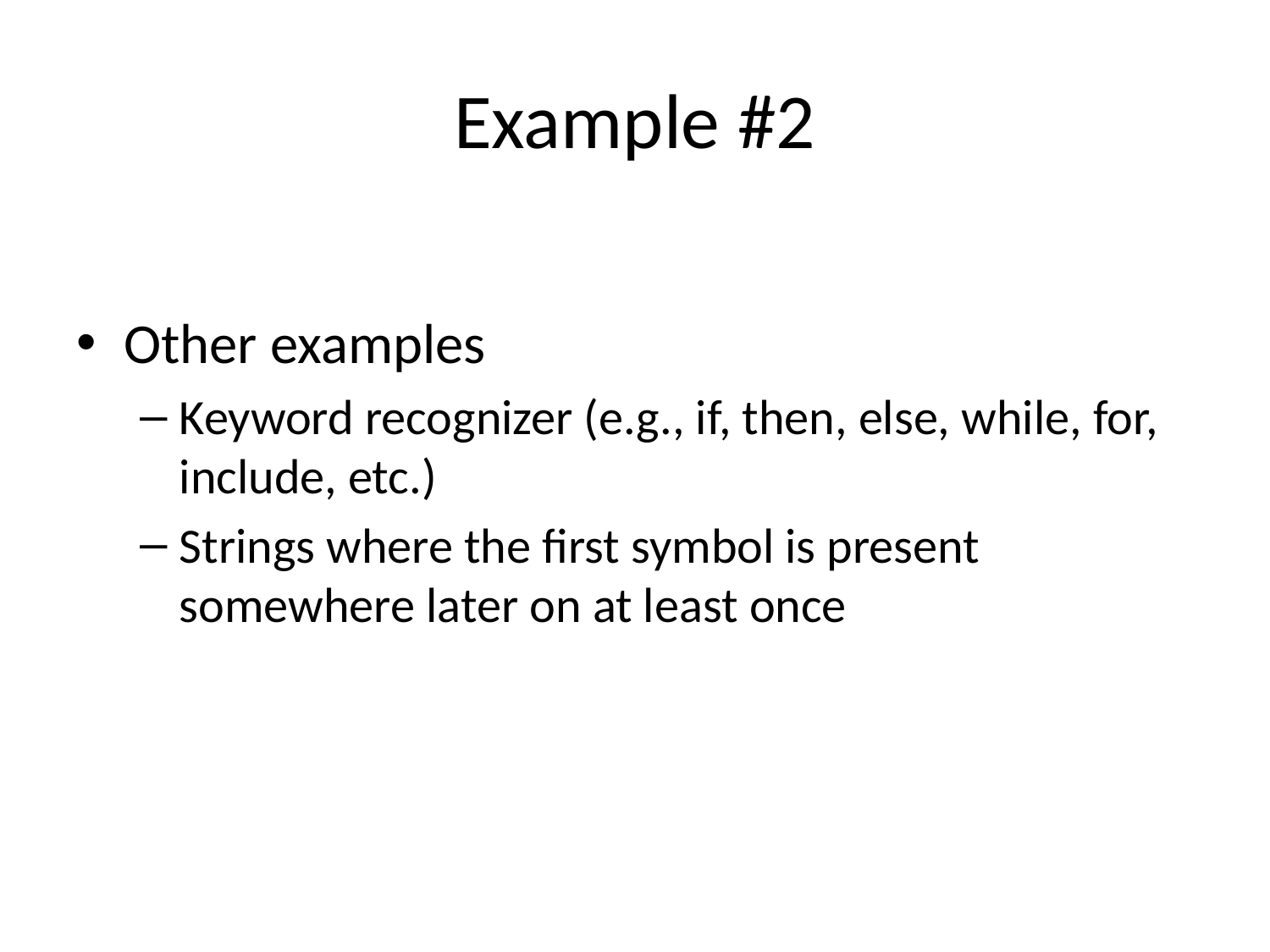

# Example #2

Other examples
Keyword recognizer (e.g., if, then, else, while, for, include, etc.)
Strings where the first symbol is present somewhere later on at least once

39